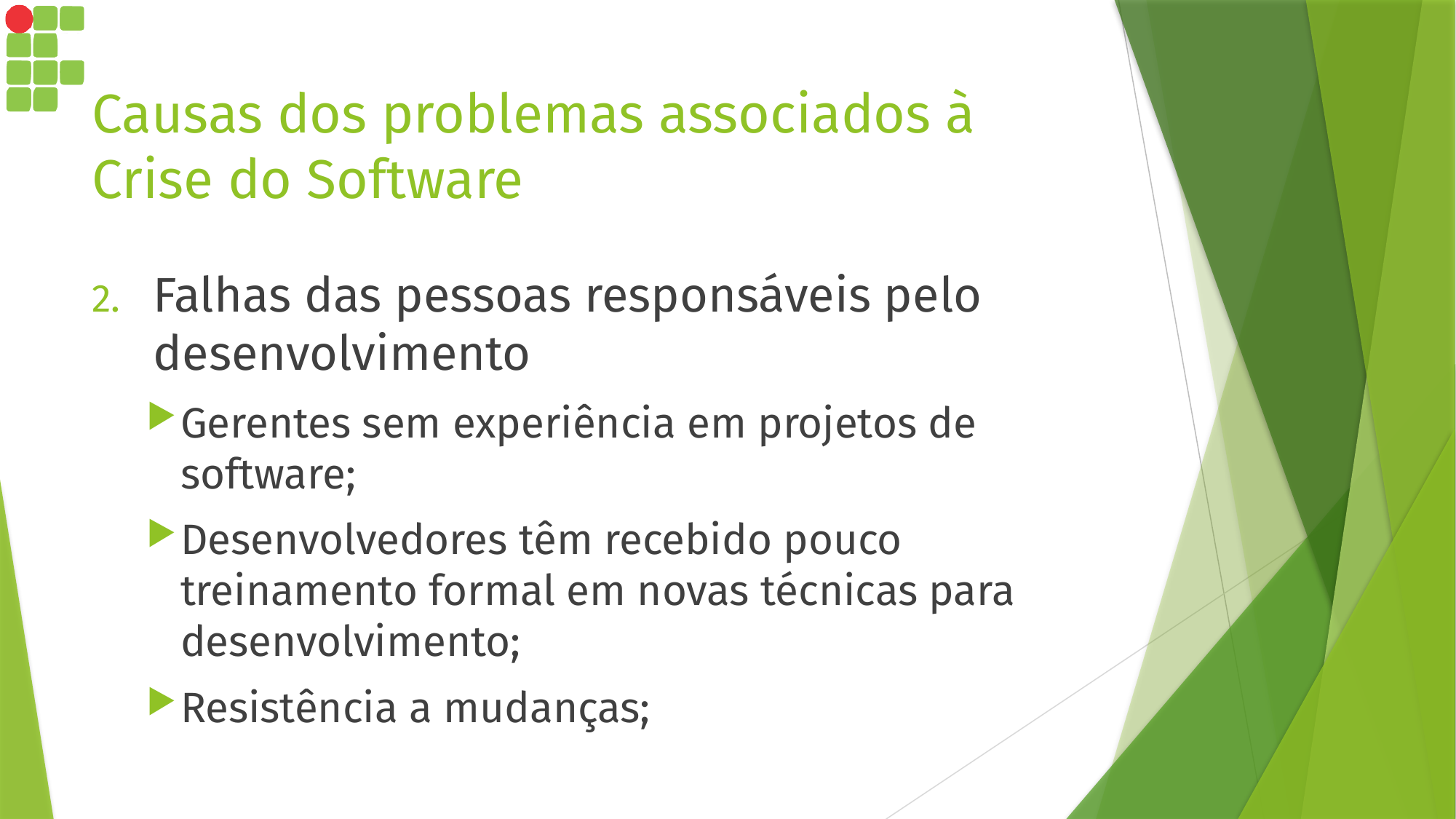

# Causas dos problemas associados à Crise do Software
Falhas das pessoas responsáveis pelo desenvolvimento
Gerentes sem experiência em projetos de software;
Desenvolvedores têm recebido pouco treinamento formal em novas técnicas para desenvolvimento;
Resistência a mudanças;